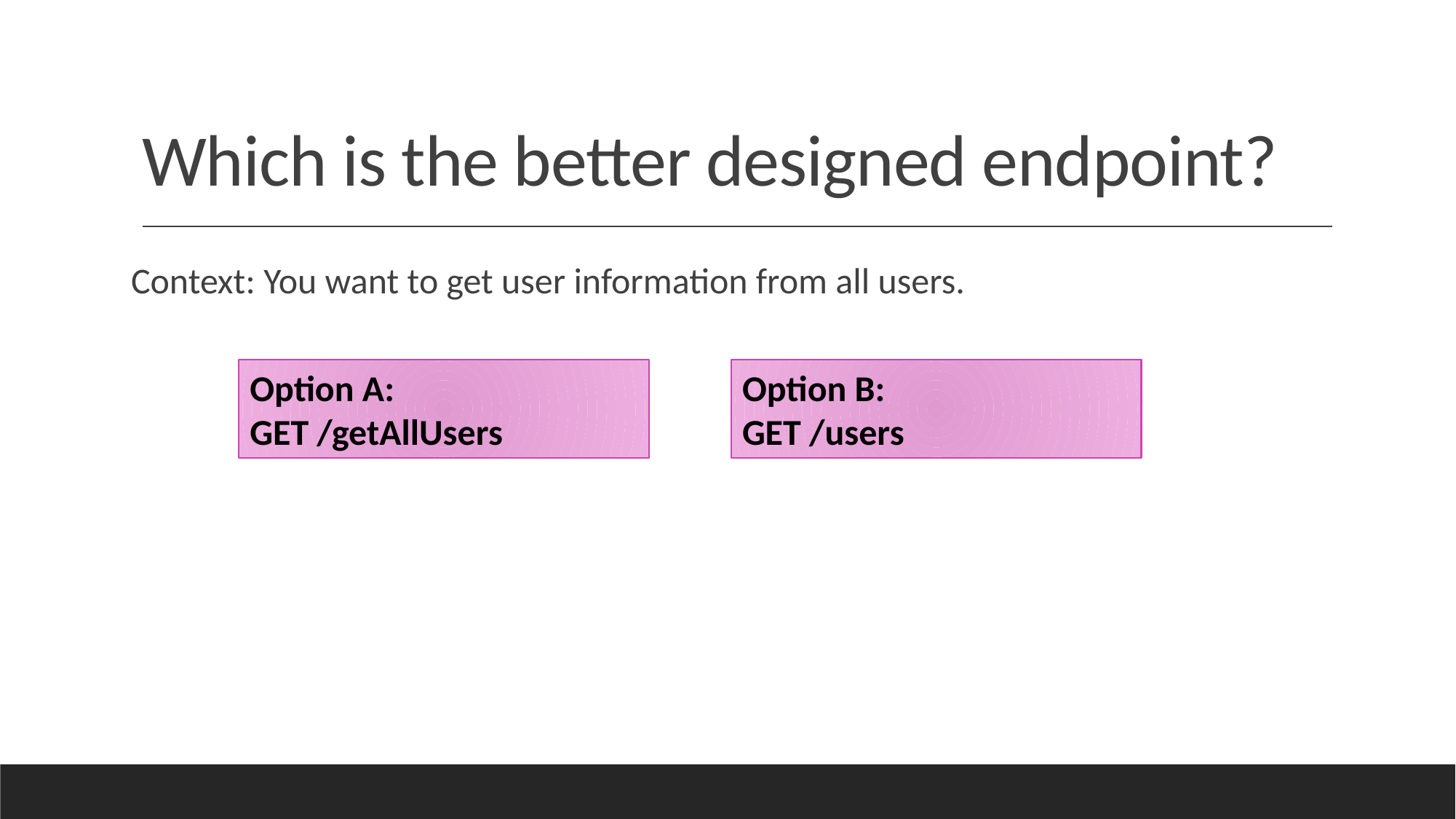

# Which is the better designed endpoint?
Context: You want to get user information from all users.
Option A:
GET /getAllUsers
Option B:
GET /users